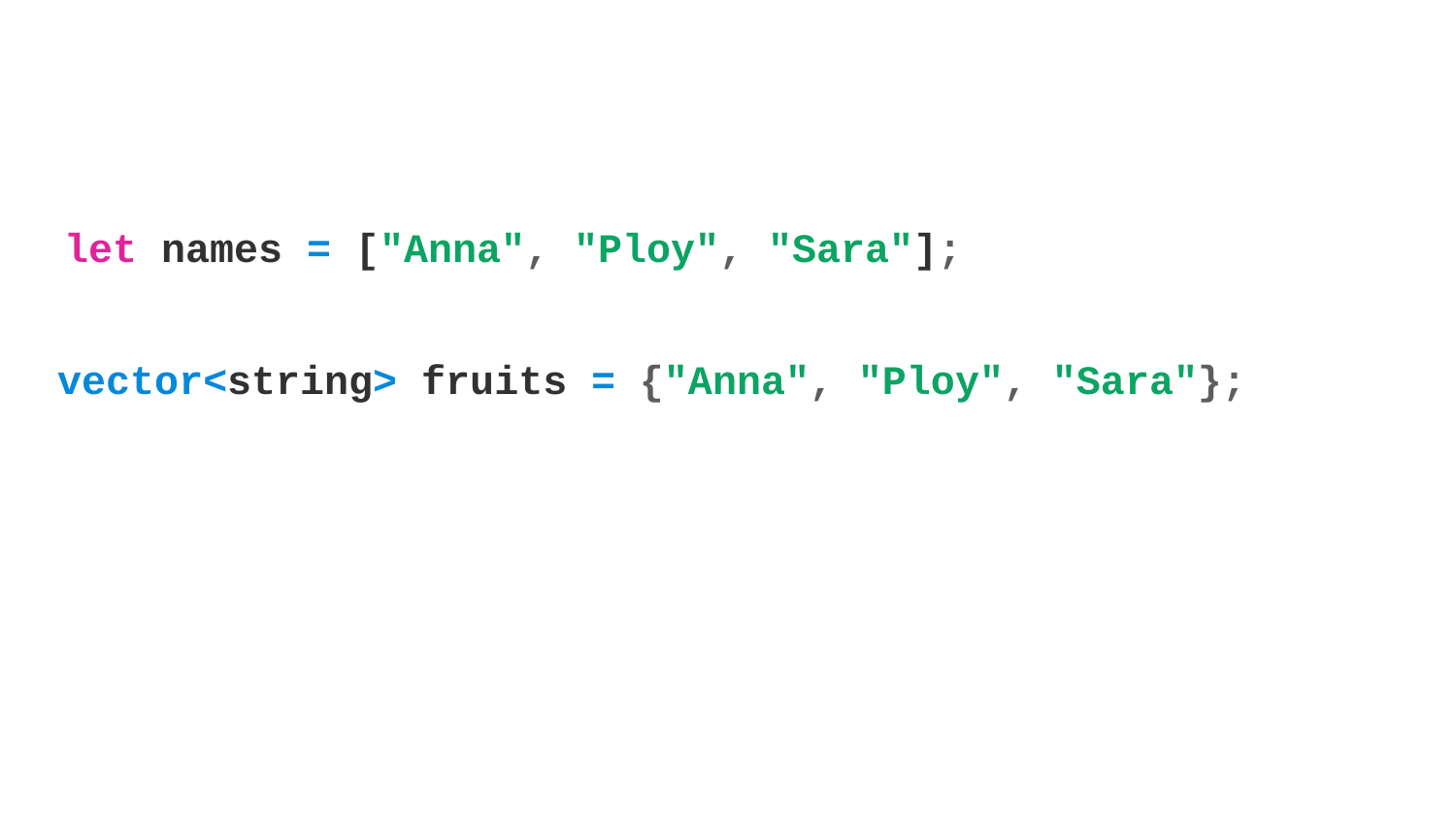

let names = ["Anna", "Ploy", "Sara"];

vector<string> fruits = {"Anna", "Ploy", "Sara"};